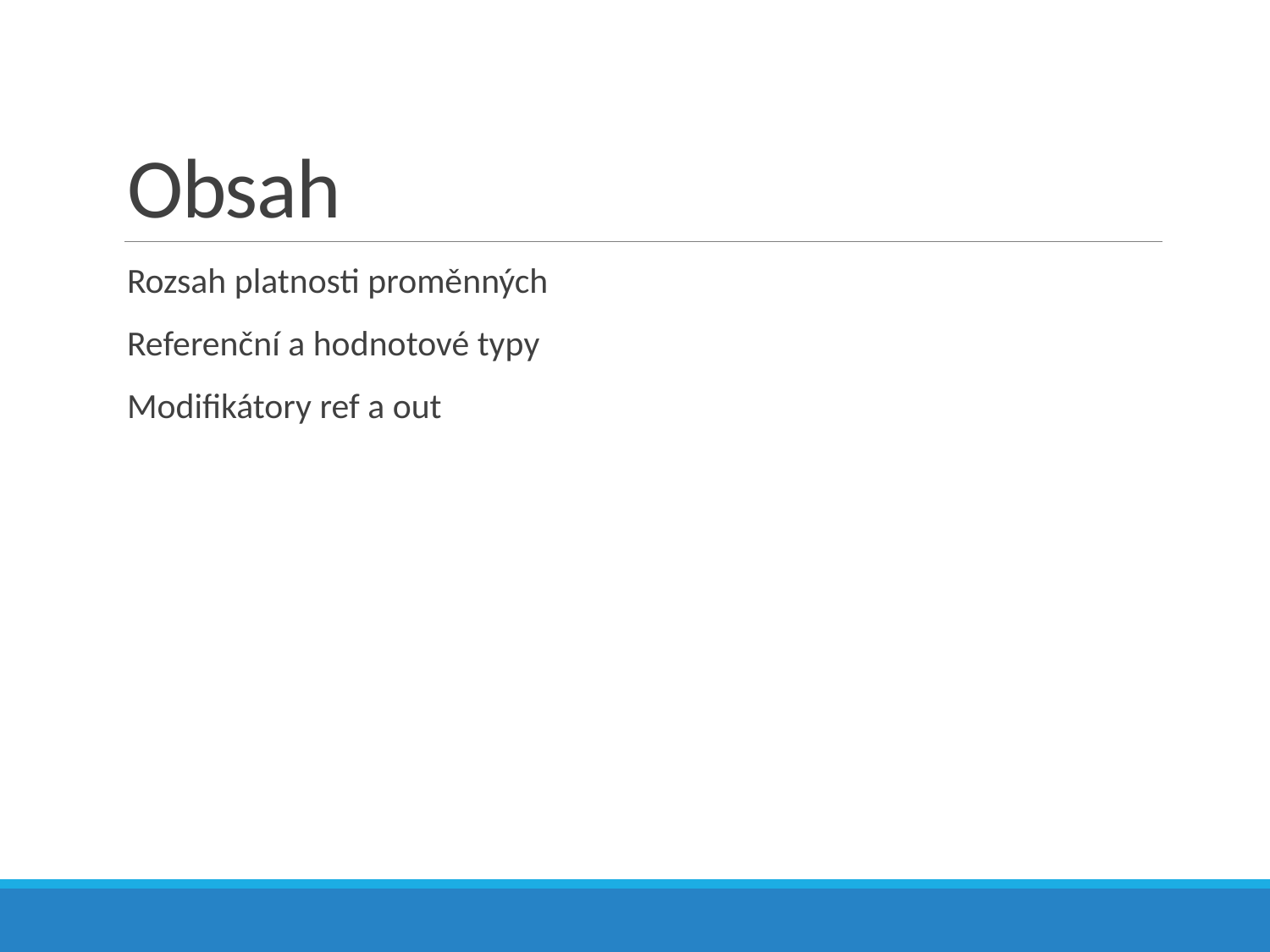

# Obsah
Rozsah platnosti proměnných
Referenční a hodnotové typy
Modifikátory ref a out